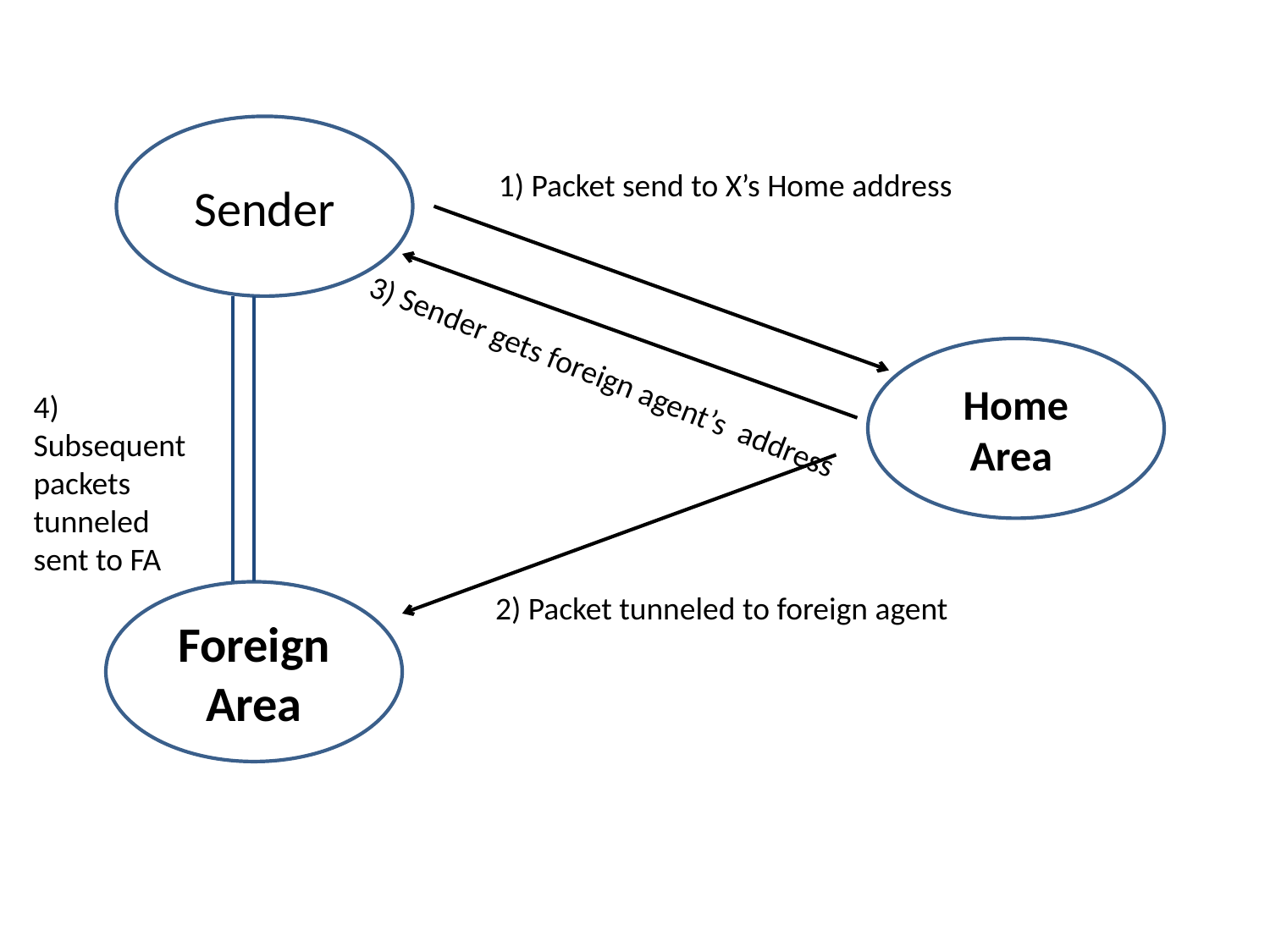

Sender
1) Packet send to X’s Home address
Home Area
3) Sender gets foreign agent’s  address
4) Subsequent packets tunneled  sent to FA
Foreign Area
2) Packet tunneled to foreign agent